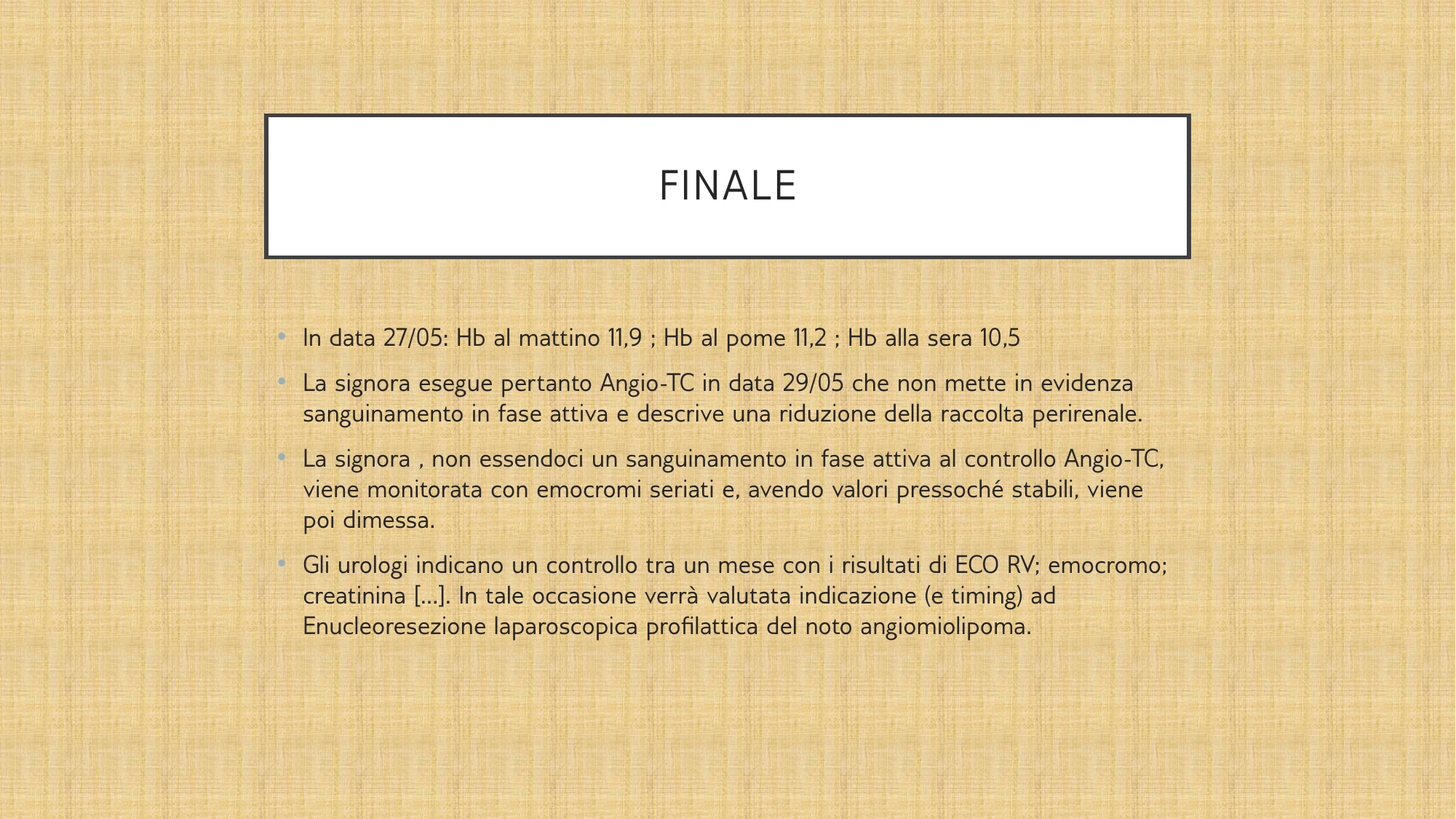

# FINALE
In data 27/05: Hb al mattino 11,9 ; Hb al pome 11,2 ; Hb alla sera 10,5
La signora esegue pertanto Angio-TC in data 29/05 che non mette in evidenza sanguinamento in fase attiva e descrive una riduzione della raccolta perirenale.
La signora , non essendoci un sanguinamento in fase attiva al controllo Angio-TC, viene monitorata con emocromi seriati e, avendo valori pressoché stabili, viene poi dimessa.
Gli urologi indicano un controllo tra un mese con i risultati di ECO RV; emocromo; creatinina […]. In tale occasione verrà valutata indicazione (e timing) ad Enucleoresezione laparoscopica profilattica del noto angiomiolipoma.